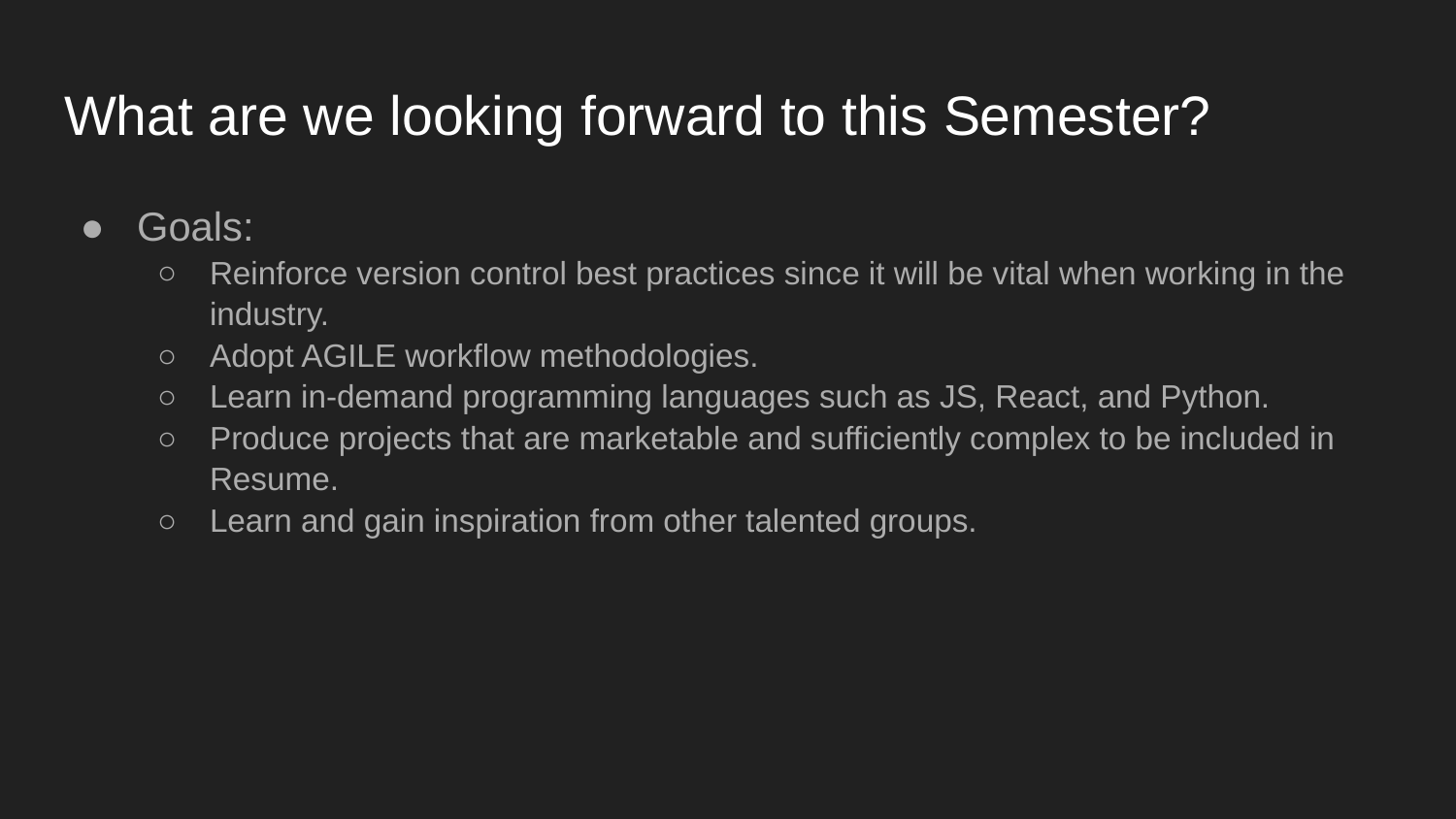

# What are we looking forward to this Semester?
Goals:
Reinforce version control best practices since it will be vital when working in the industry.
Adopt AGILE workflow methodologies.
Learn in-demand programming languages such as JS, React, and Python.
Produce projects that are marketable and sufficiently complex to be included in Resume.
Learn and gain inspiration from other talented groups.